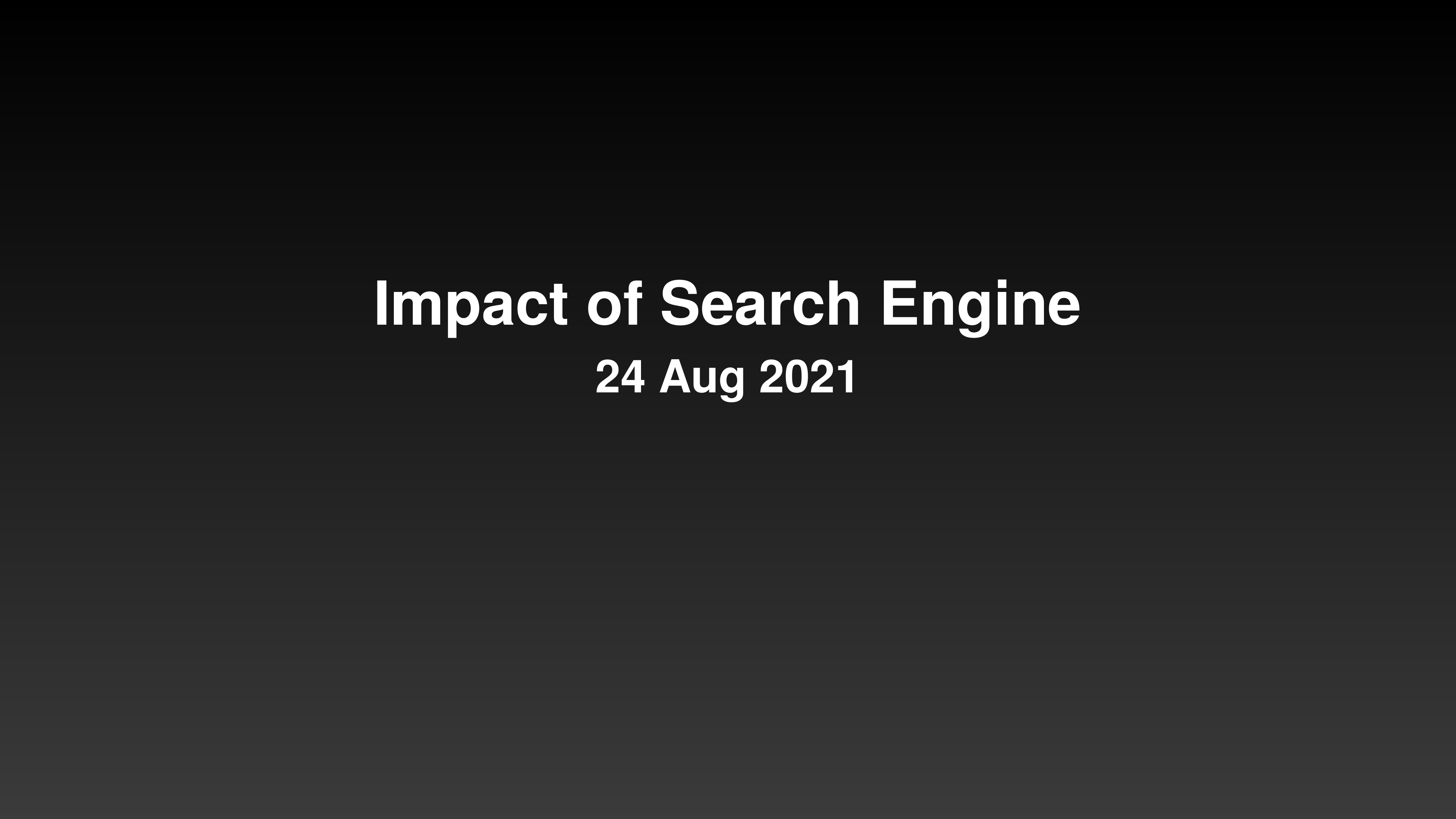

Impact of Search Engine
24 Aug 2021